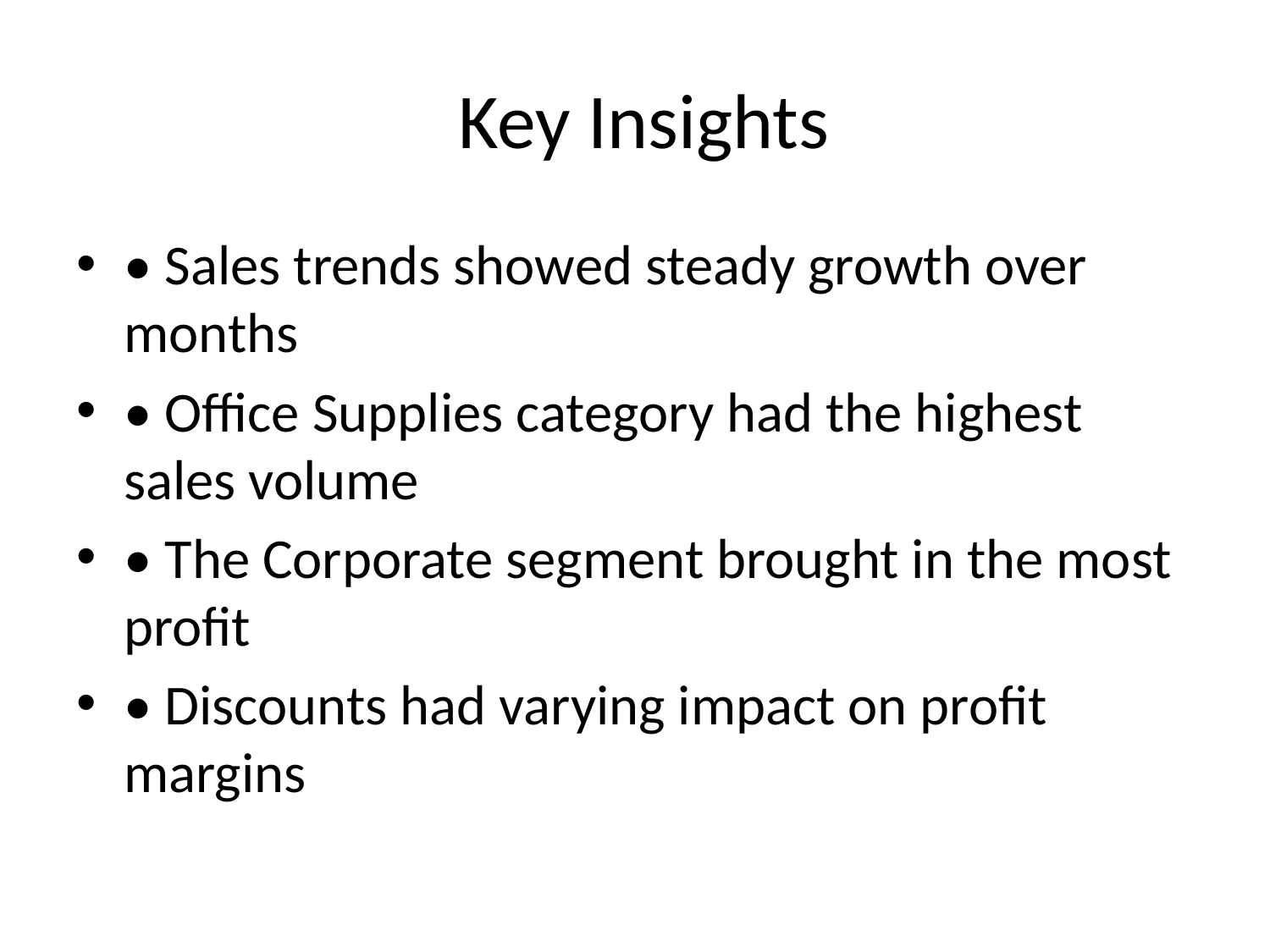

# Key Insights
• Sales trends showed steady growth over months
• Office Supplies category had the highest sales volume
• The Corporate segment brought in the most profit
• Discounts had varying impact on profit margins